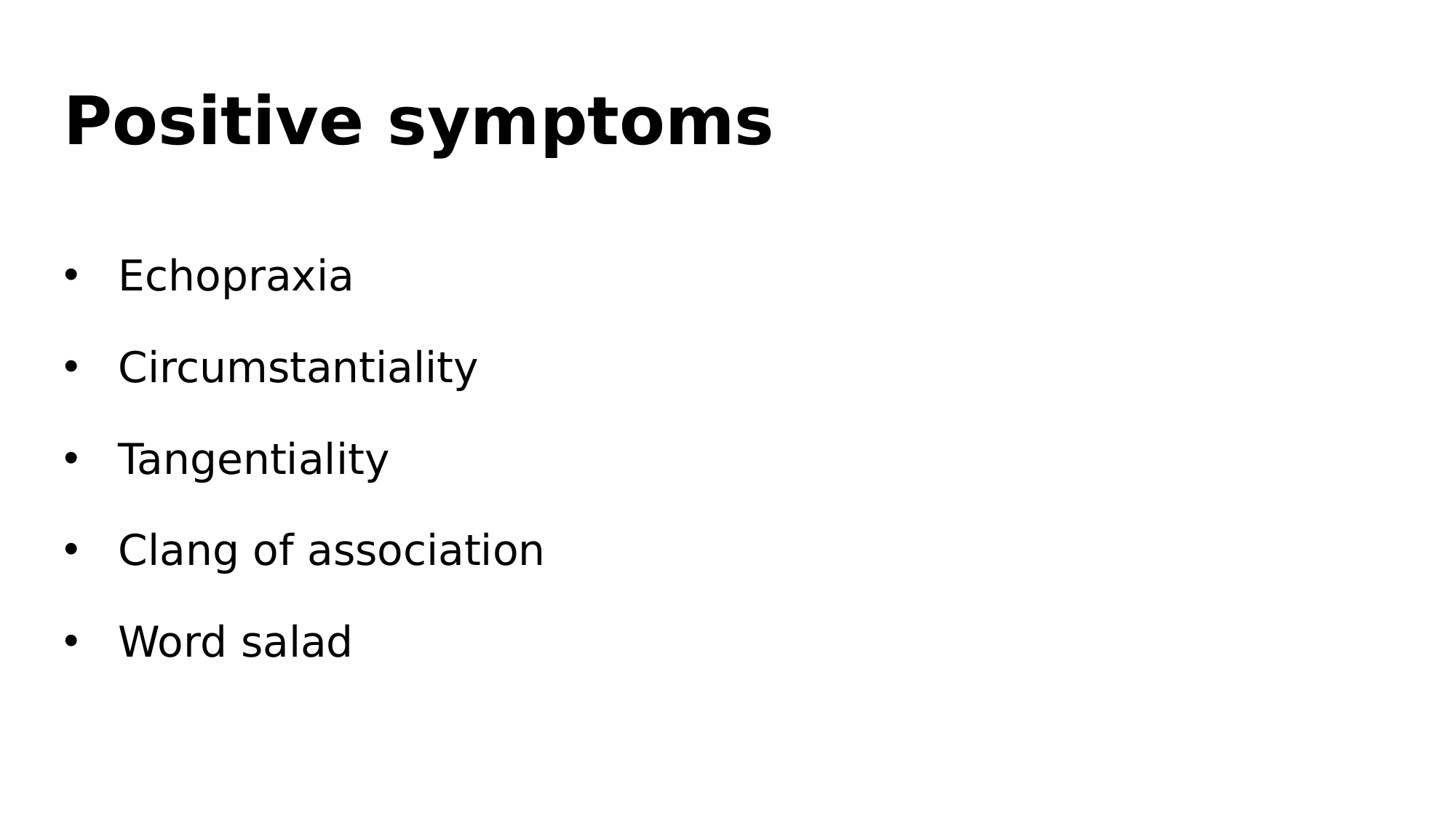

# Positive symptoms
Echopraxia
Circumstantiality
Tangentiality
Clang of association
Word salad